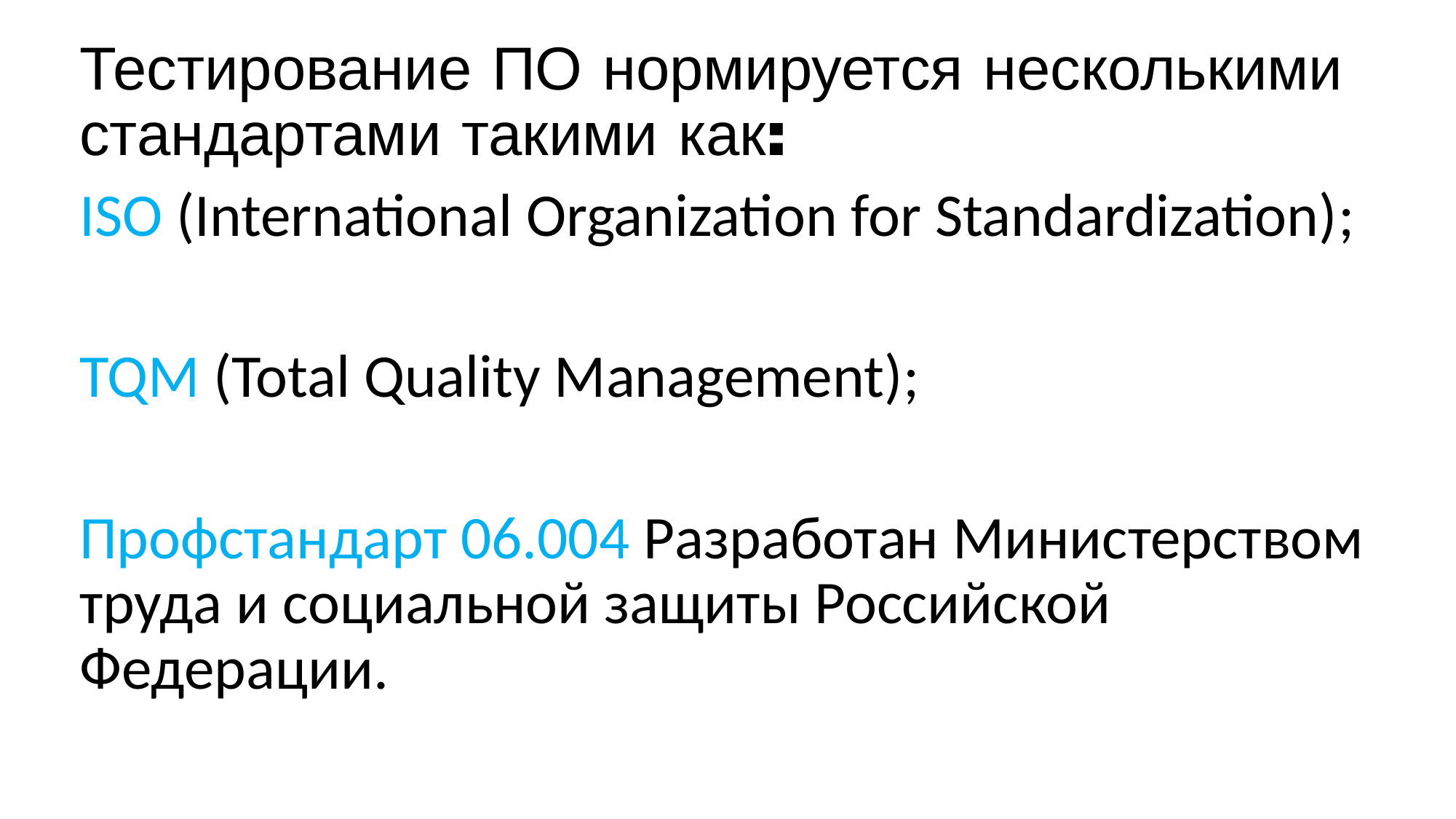

Тестирование ПО нормируется несколькими стандартами такими как:
ISO (International Organization for Standardization);

TQM (Total Quality Management);

Профстандарт 06.004 Разработан Министерством труда и социальной защиты Российской Федерации.